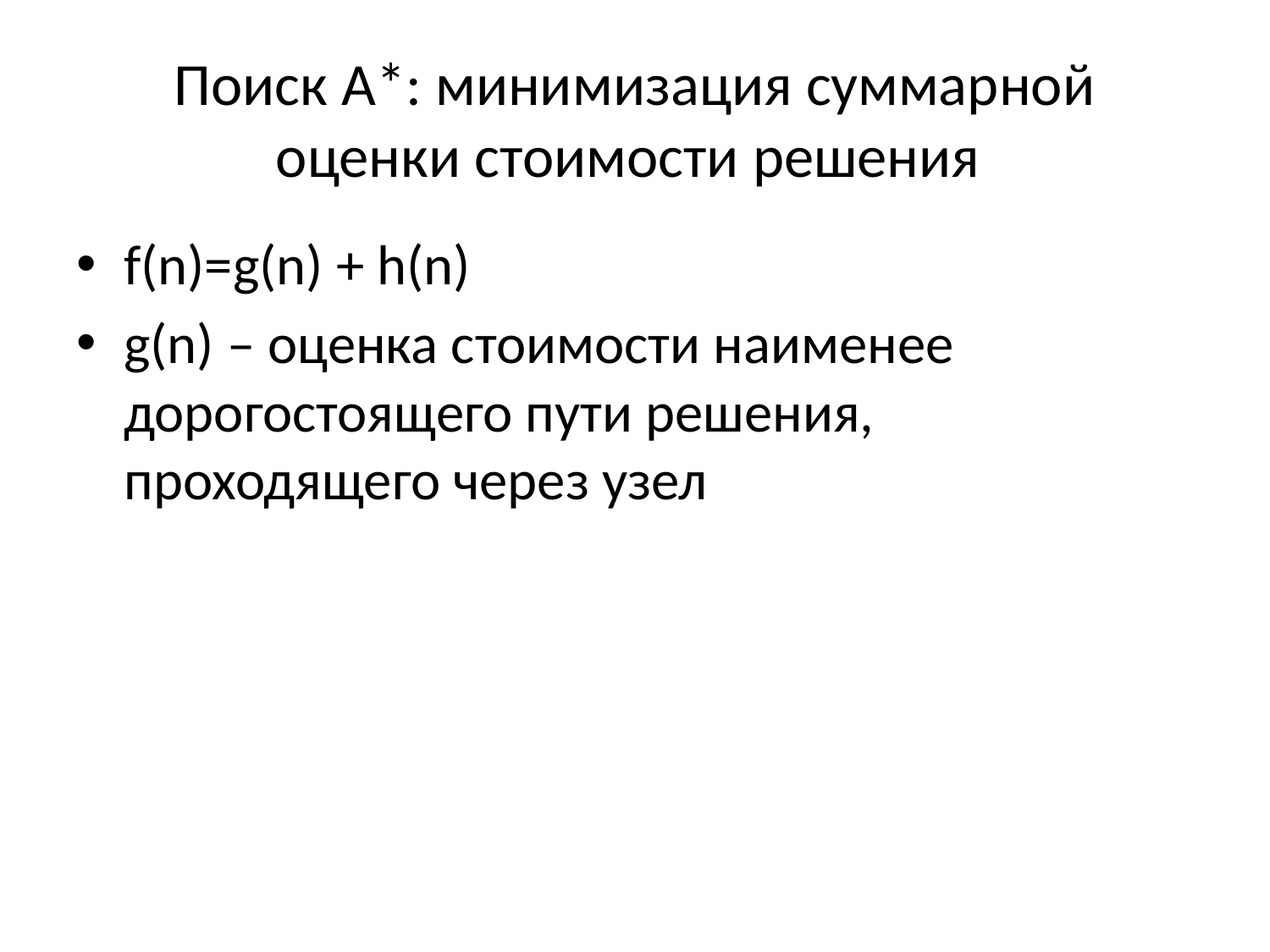

# Поиск А*: минимизация суммарной оценки стоимости решения
f(n)=g(n) + h(n)
g(n) – оценка стоимости наименее дорогостоящего пути решения, проходящего через узел